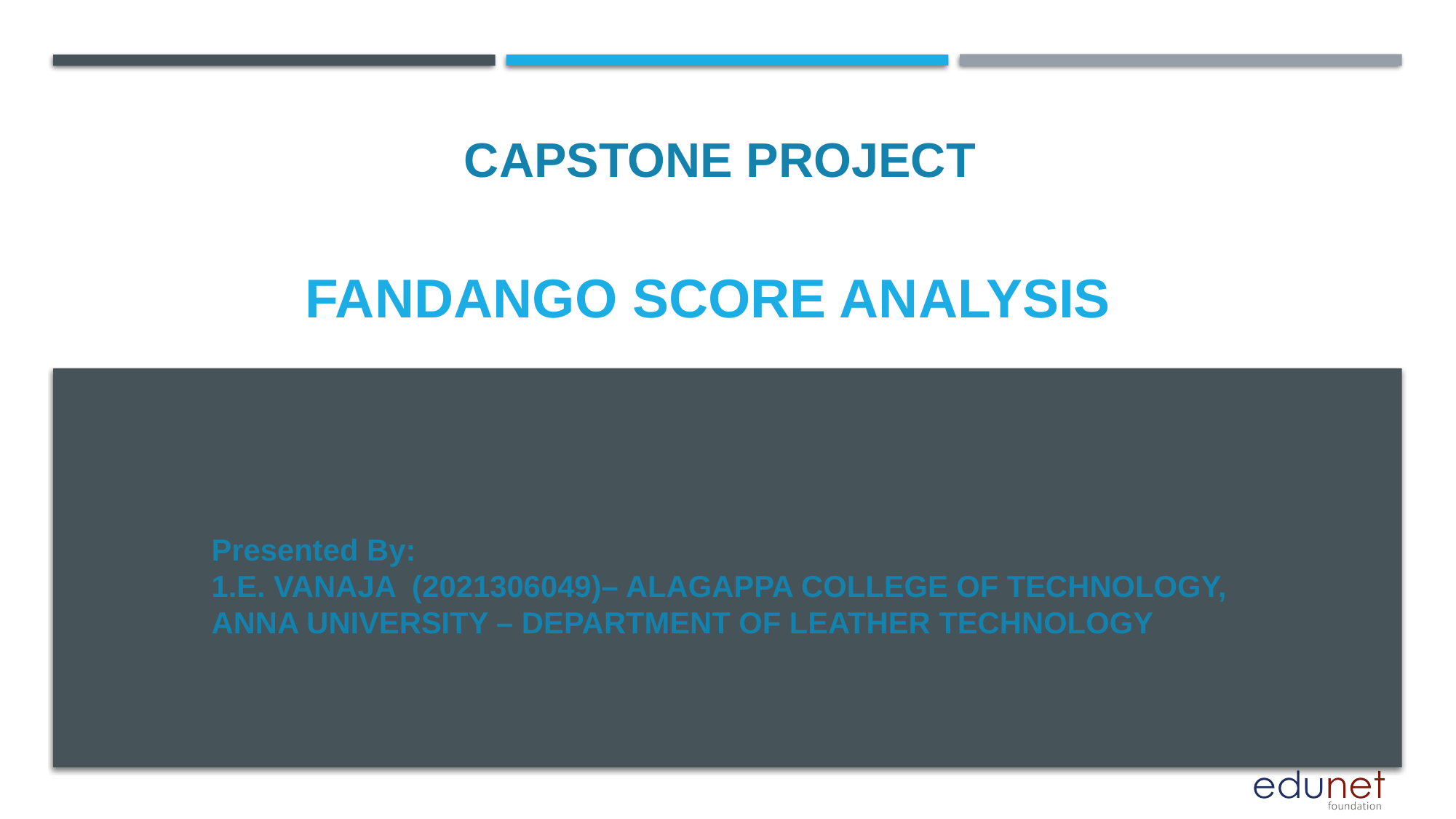

CAPSTONE PROJECT
# FANDANGO SCORE ANALYSIS
Presented By:
1.E. VANAJA  (2021306049)– ALAGAPPA COLLEGE OF TECHNOLOGY, ANNA UNIVERSITY – DEPARTMENT OF LEATHER TECHNOLOGY